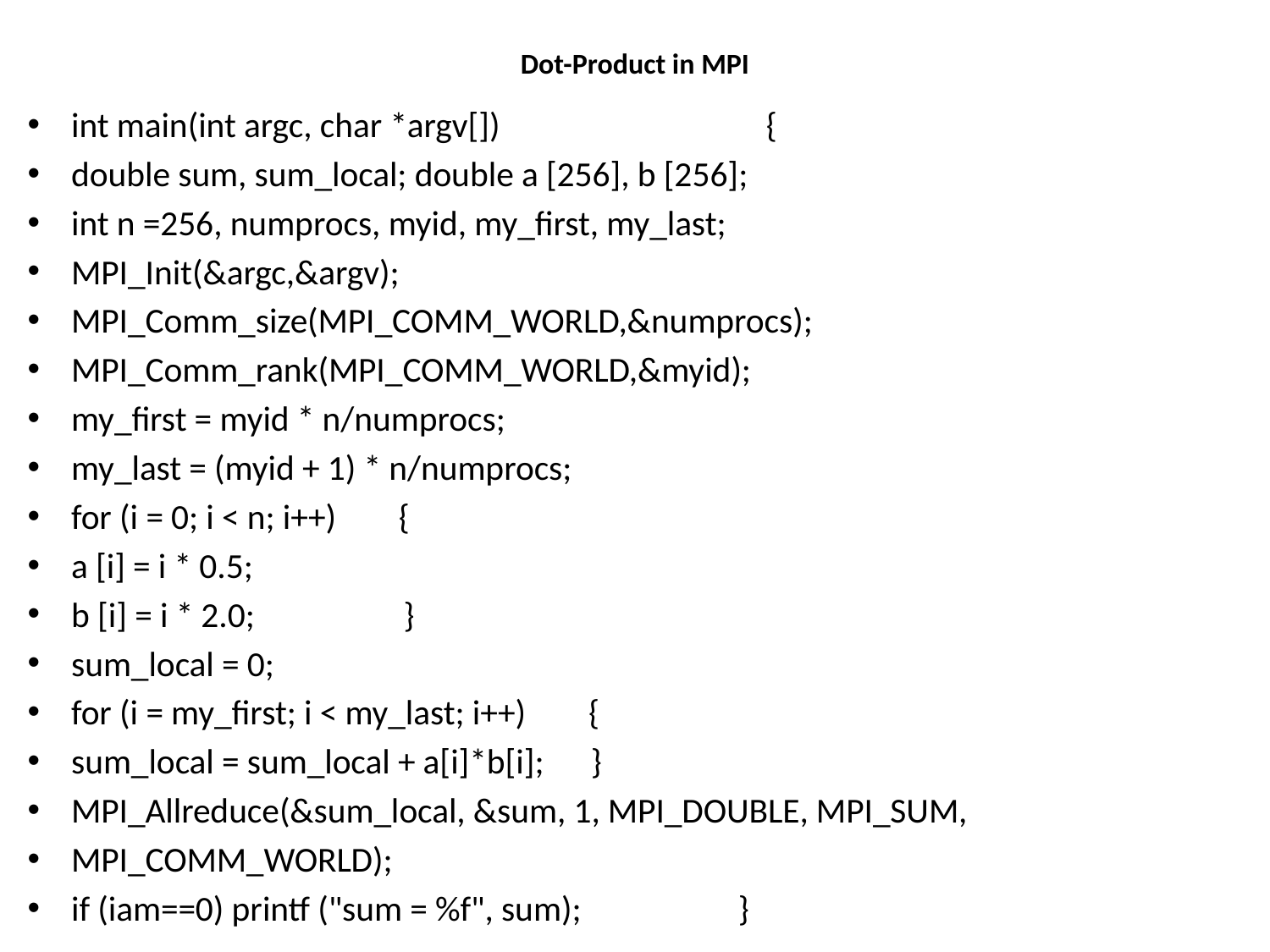

# Dot-Product in MPI
int main(int argc, char *argv[])                                  {
double sum, sum_local; double a [256], b [256];
int n =256, numprocs, myid, my_first, my_last;
MPI_Init(&argc,&argv);
MPI_Comm_size(MPI_COMM_WORLD,&numprocs);
MPI_Comm_rank(MPI_COMM_WORLD,&myid);
my_first = myid * n/numprocs;
my_last = (myid + 1) * n/numprocs;
for (i = 0; i < n; i++)        {
a [i] = i * 0.5;
b [i] = i * 2.0;                   }
sum_local = 0;
for (i = my_first; i < my_last; i++)        {
sum_local = sum_local + a[i]*b[i];      }
MPI_Allreduce(&sum_local, &sum, 1, MPI_DOUBLE, MPI_SUM,
MPI_COMM_WORLD);
if (iam==0) printf ("sum = %f", sum);                    }